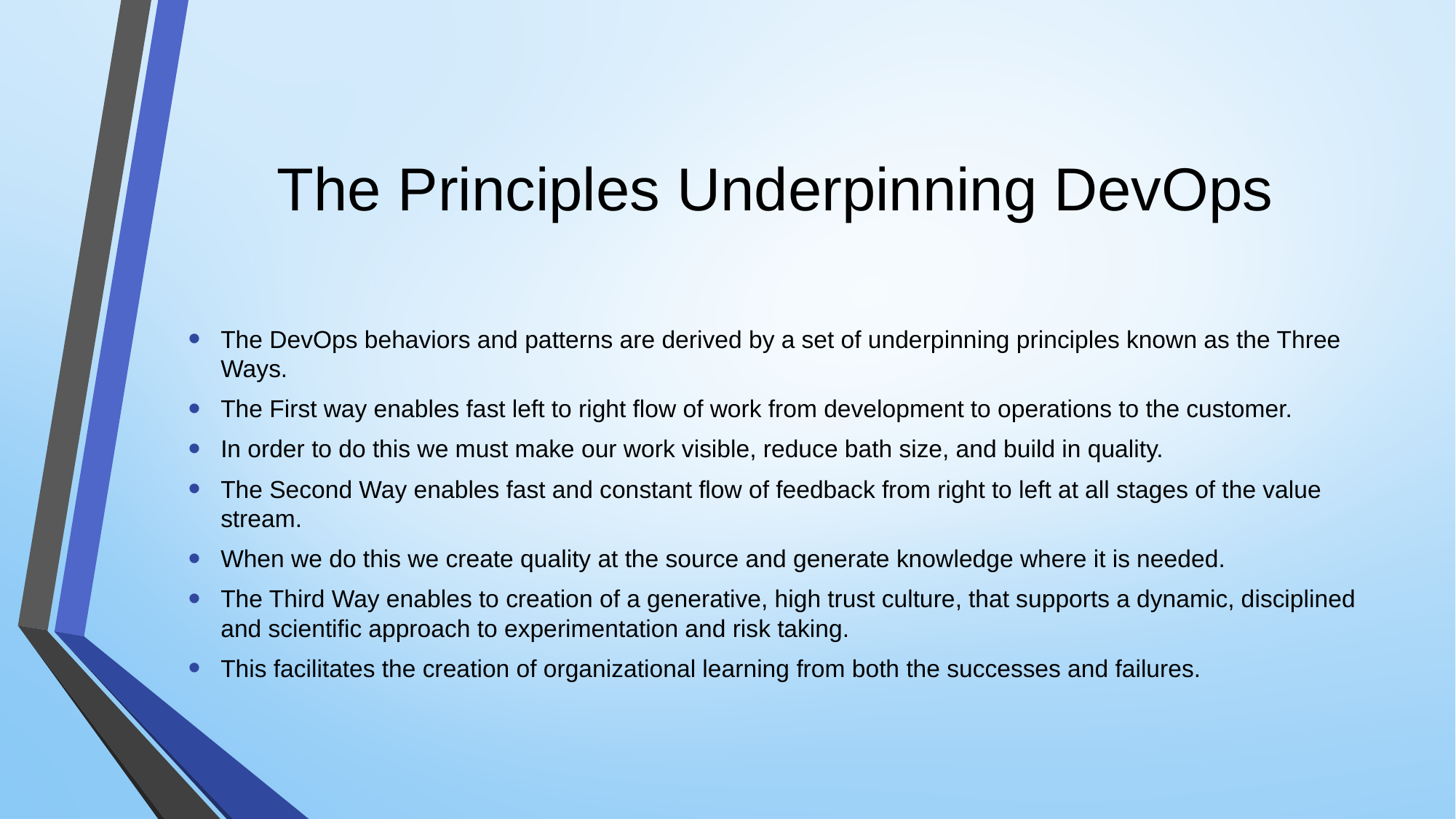

# The Principles Underpinning DevOps
The DevOps behaviors and patterns are derived by a set of underpinning principles known as the Three Ways.
The First way enables fast left to right flow of work from development to operations to the customer.
In order to do this we must make our work visible, reduce bath size, and build in quality.
The Second Way enables fast and constant flow of feedback from right to left at all stages of the value stream.
When we do this we create quality at the source and generate knowledge where it is needed.
The Third Way enables to creation of a generative, high trust culture, that supports a dynamic, disciplined and scientific approach to experimentation and risk taking.
This facilitates the creation of organizational learning from both the successes and failures.